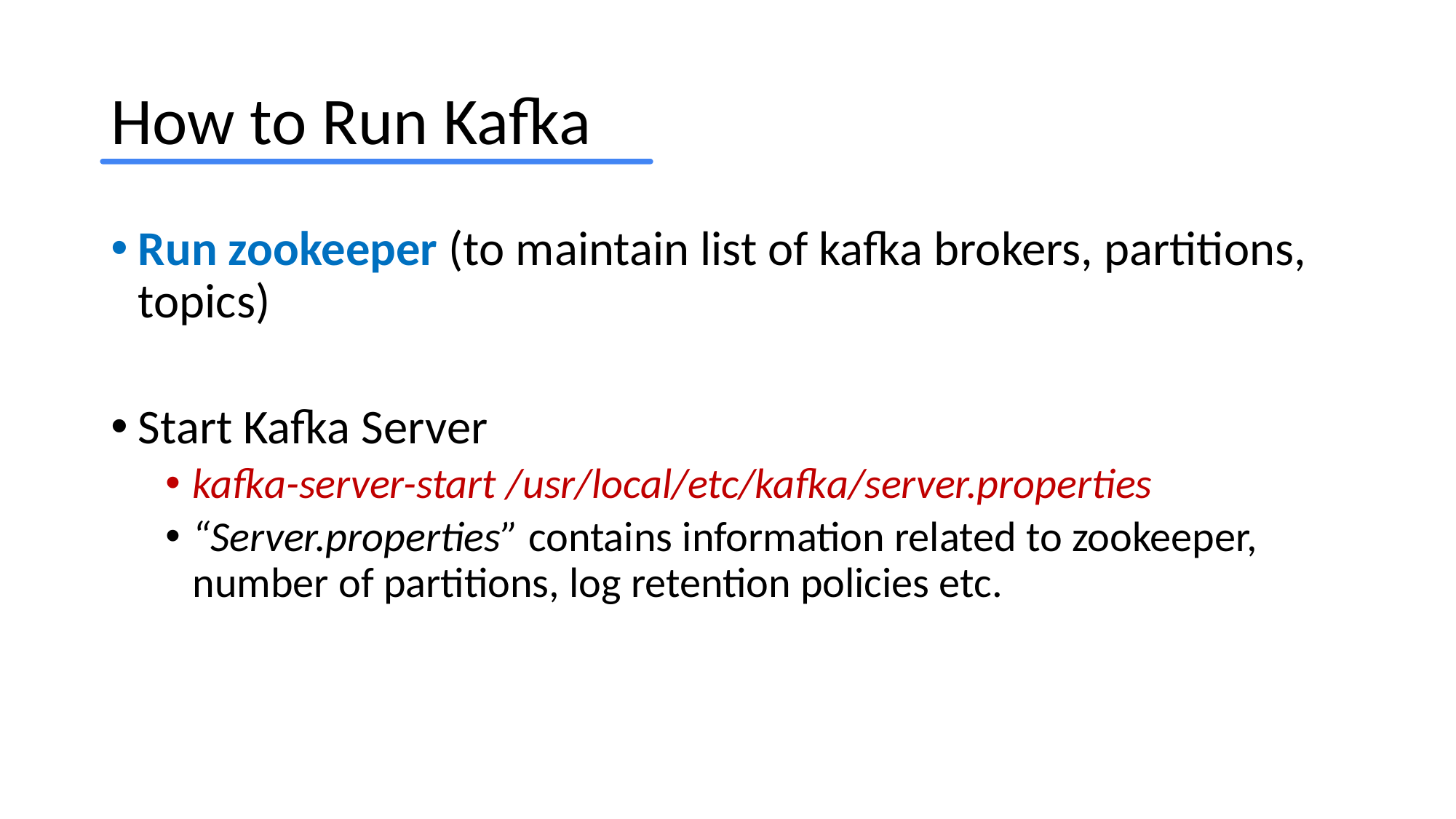

# How to Run Kafka

Run zookeeper (to maintain list of kafka brokers, partitions, topics)
Start Kafka Server
kafka-server-start /usr/local/etc/kafka/server.properties
“Server.properties” contains information related to zookeeper, number of partitions, log retention policies etc.